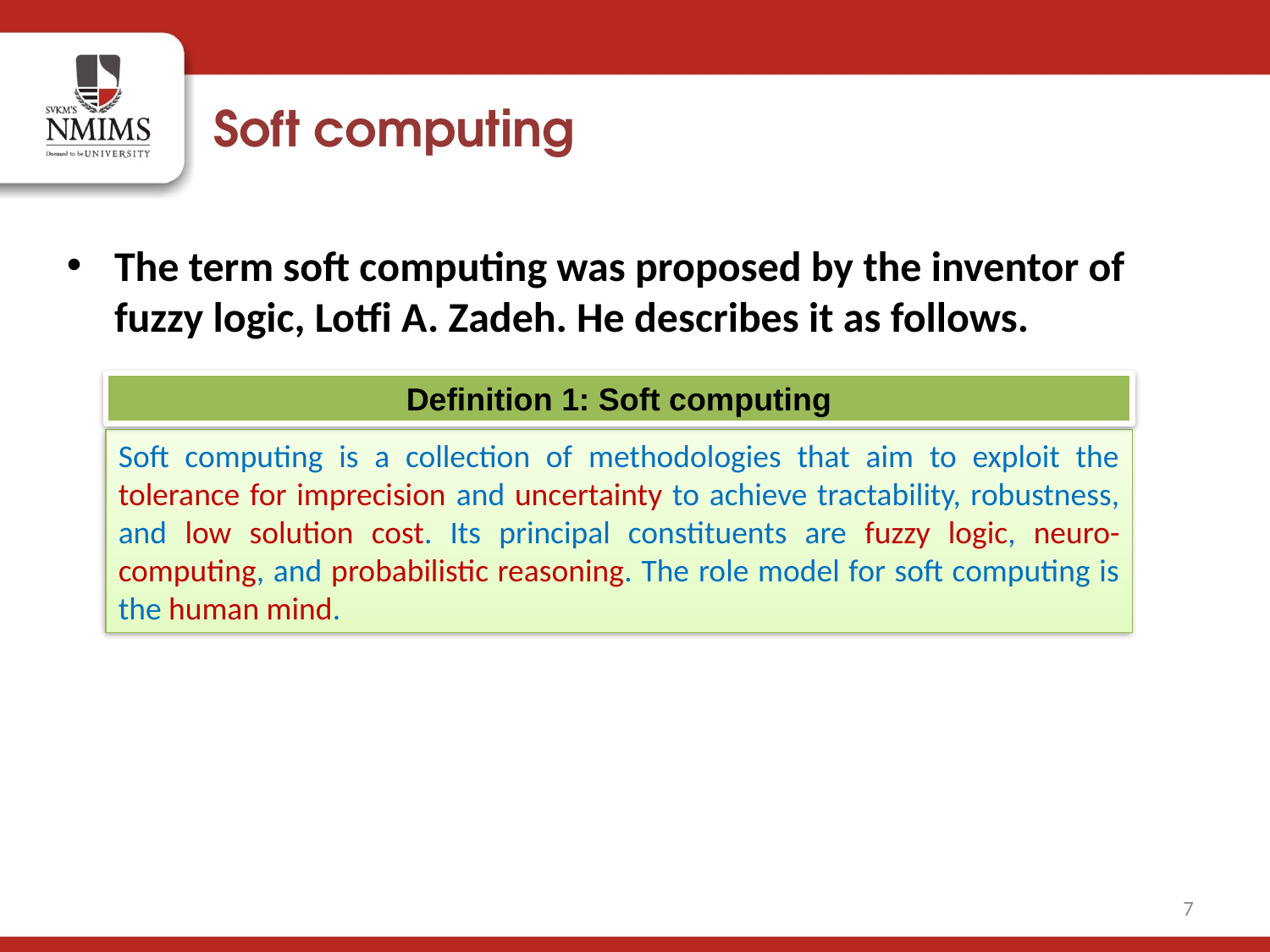

Soft computing
The term soft computing was proposed by the inventor of fuzzy logic, Lotfi A. Zadeh. He describes it as follows.
Definition 1: Soft computing
Soft computing is a collection of methodologies that aim to exploit the tolerance for imprecision and uncertainty to achieve tractability, robustness, and low solution cost. Its principal constituents are fuzzy logic, neuro-computing, and probabilistic reasoning. The role model for soft computing is the human mind.
7